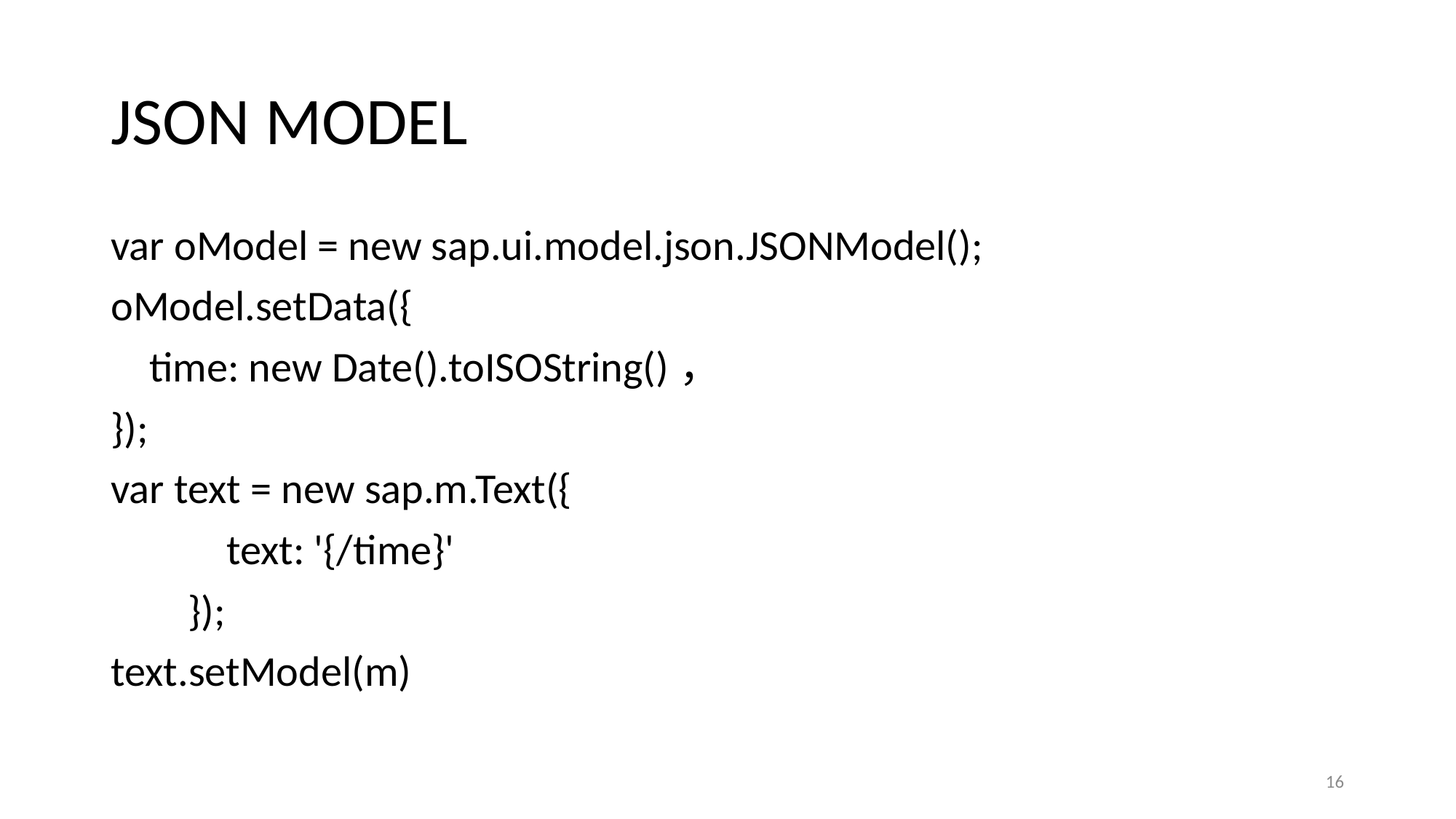

# JSON MODEL
var oModel = new sap.ui.model.json.JSONModel();
oModel.setData({
    time: new Date().toISOString()，
});
var text = new sap.m.Text({
            text: '{/time}'
        });
text.setModel(m)
16